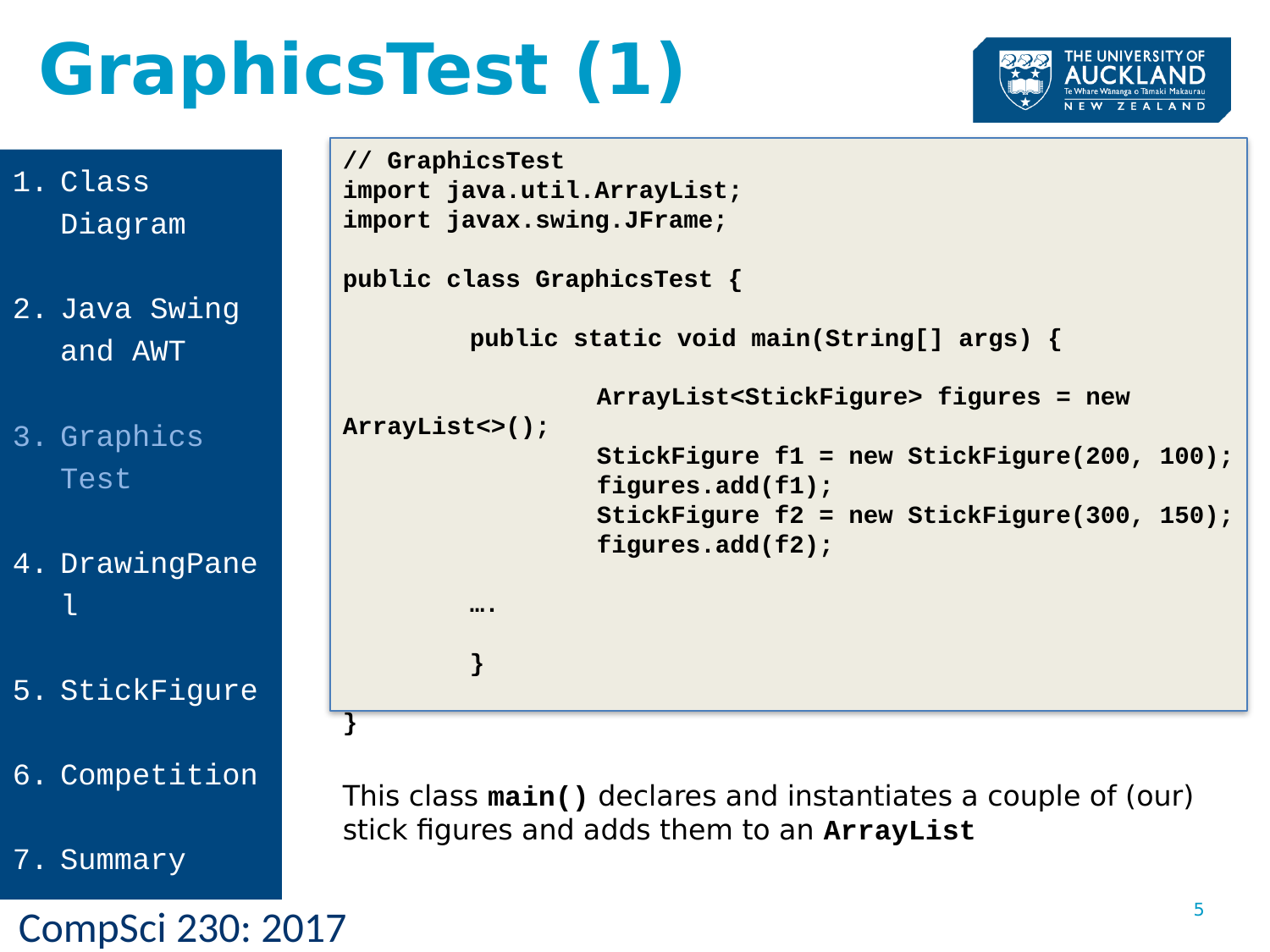

GraphicsTest (1)

// GraphicsTest
import java.util.ArrayList;
import javax.swing.JFrame;

public class GraphicsTest {

	public static void main(String[] args) {

		ArrayList<StickFigure> figures = new ArrayList<>();
		StickFigure f1 = new StickFigure(200, 100);
		figures.add(f1);
		StickFigure f2 = new StickFigure(300, 150);
		figures.add(f2);

	….

	}

}

This class main() declares and instantiates a couple of (our) stick figures and adds them to an ArrayList

Class Diagram

Java Swing and AWT
Graphics Test

DrawingPanel
StickFigure

Competition
Summary
5